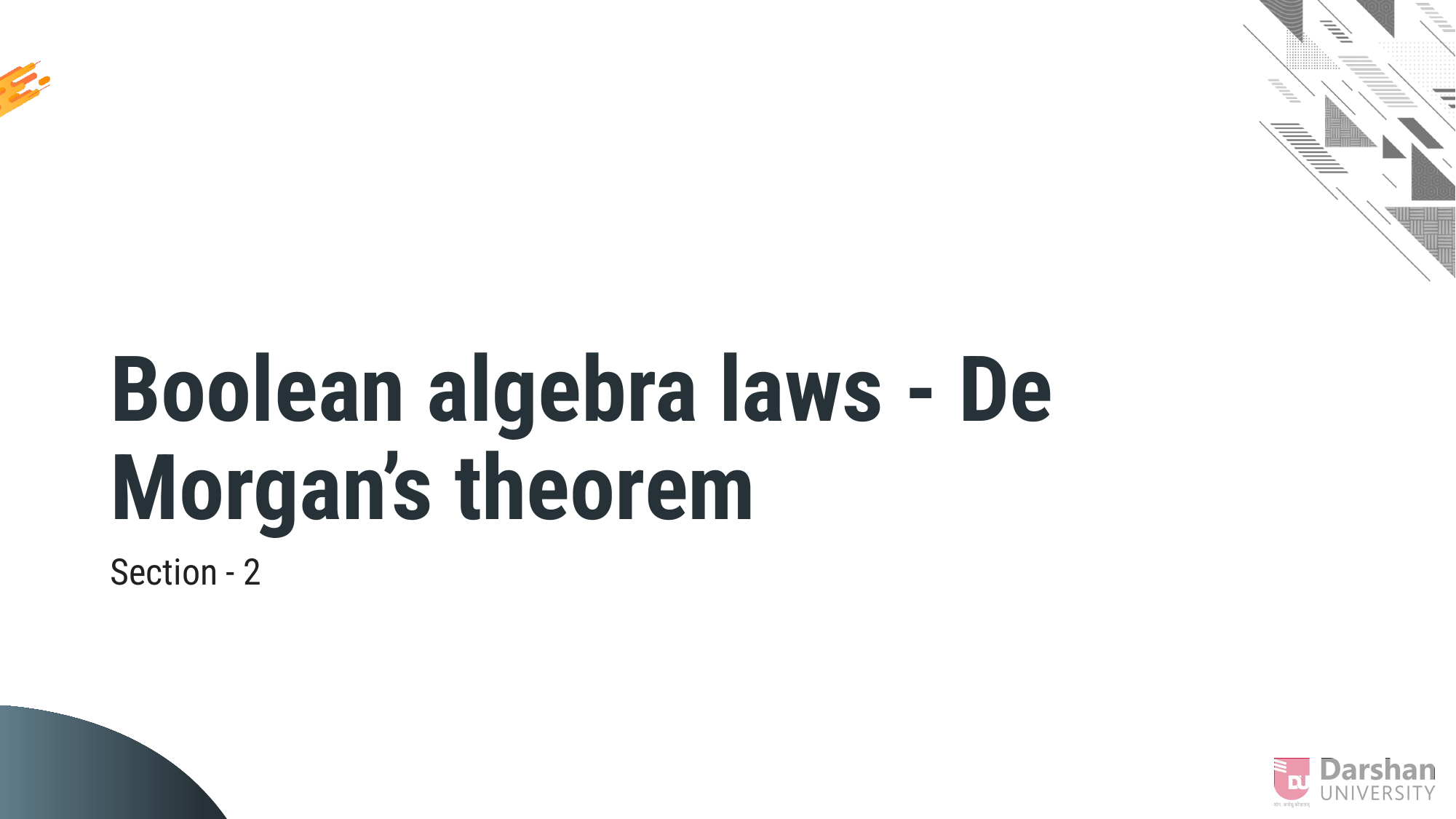

# Boolean algebra laws - De Morgan’s theorem
Section - 2